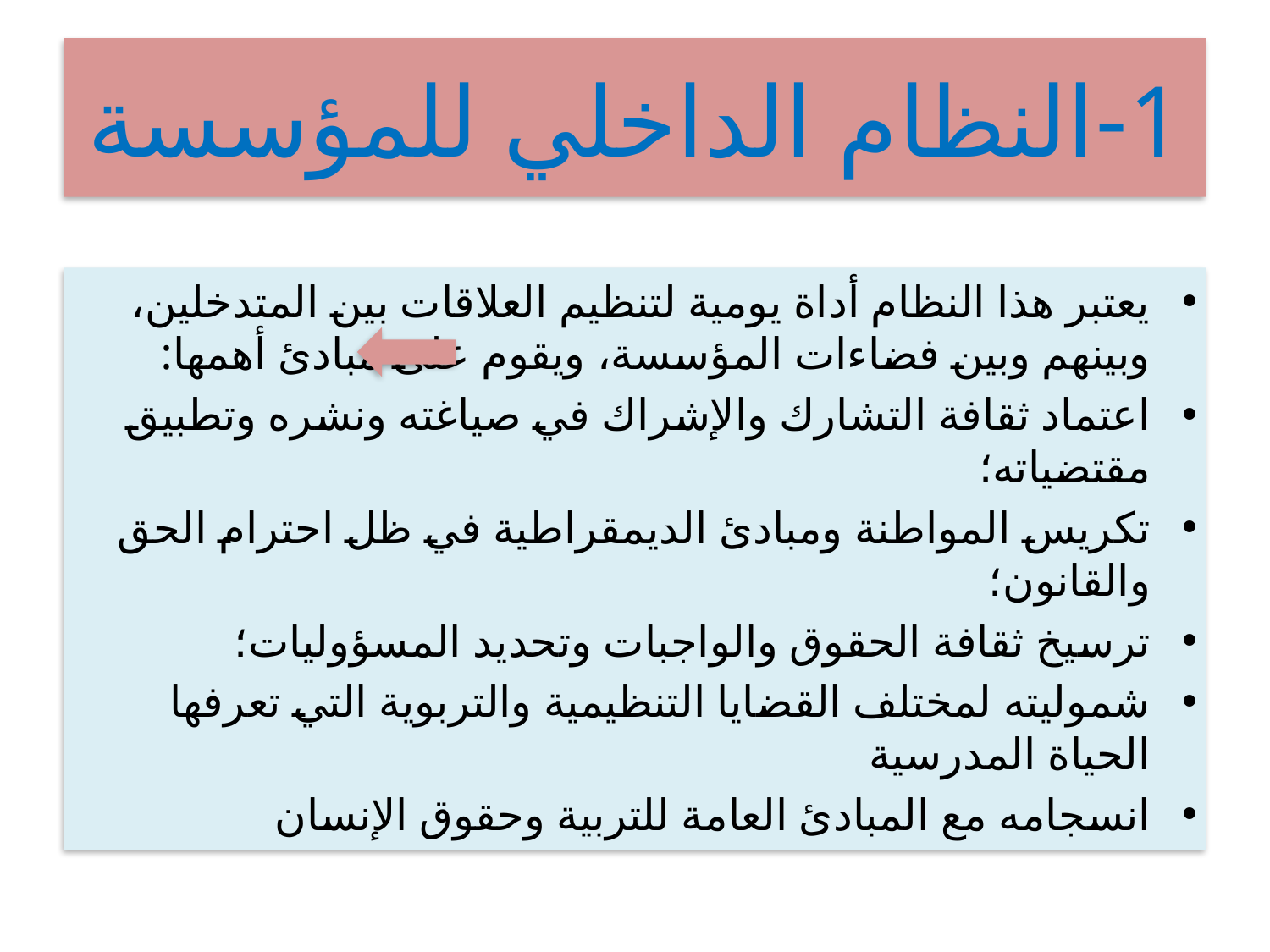

# 1-النظام الداخلي للمؤسسة
يعتبر هذا النظام أداة يومية لتنظيم العلاقات بين المتدخلين، وبينهم وبين فضاءات المؤسسة، ويقوم على مبادئ أهمها:
اعتماد ثقافة التشارك والإشراك في صياغته ونشره وتطبيق مقتضياته؛
تكريس المواطنة ومبادئ الديمقراطية في ظل احترام الحق والقانون؛
ترسيخ ثقافة الحقوق والواجبات وتحديد المسؤوليات؛
شموليته لمختلف القضايا التنظيمية والتربوية التي تعرفها الحياة المدرسية
انسجامه مع المبادئ العامة للتربية وحقوق الإنسان